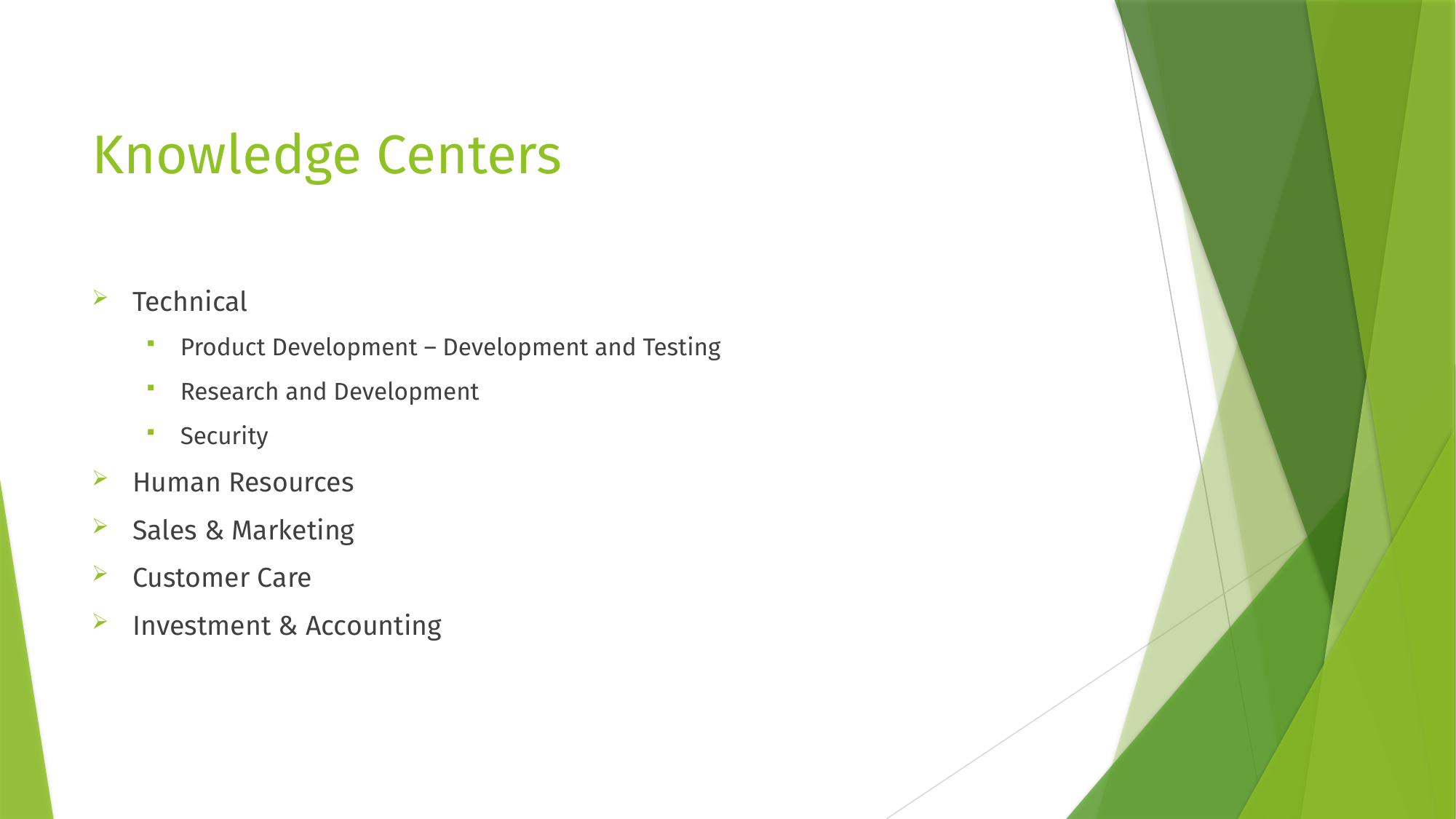

# Knowledge Centers
Technical
Product Development – Development and Testing
Research and Development
Security
Human Resources
Sales & Marketing
Customer Care
Investment & Accounting